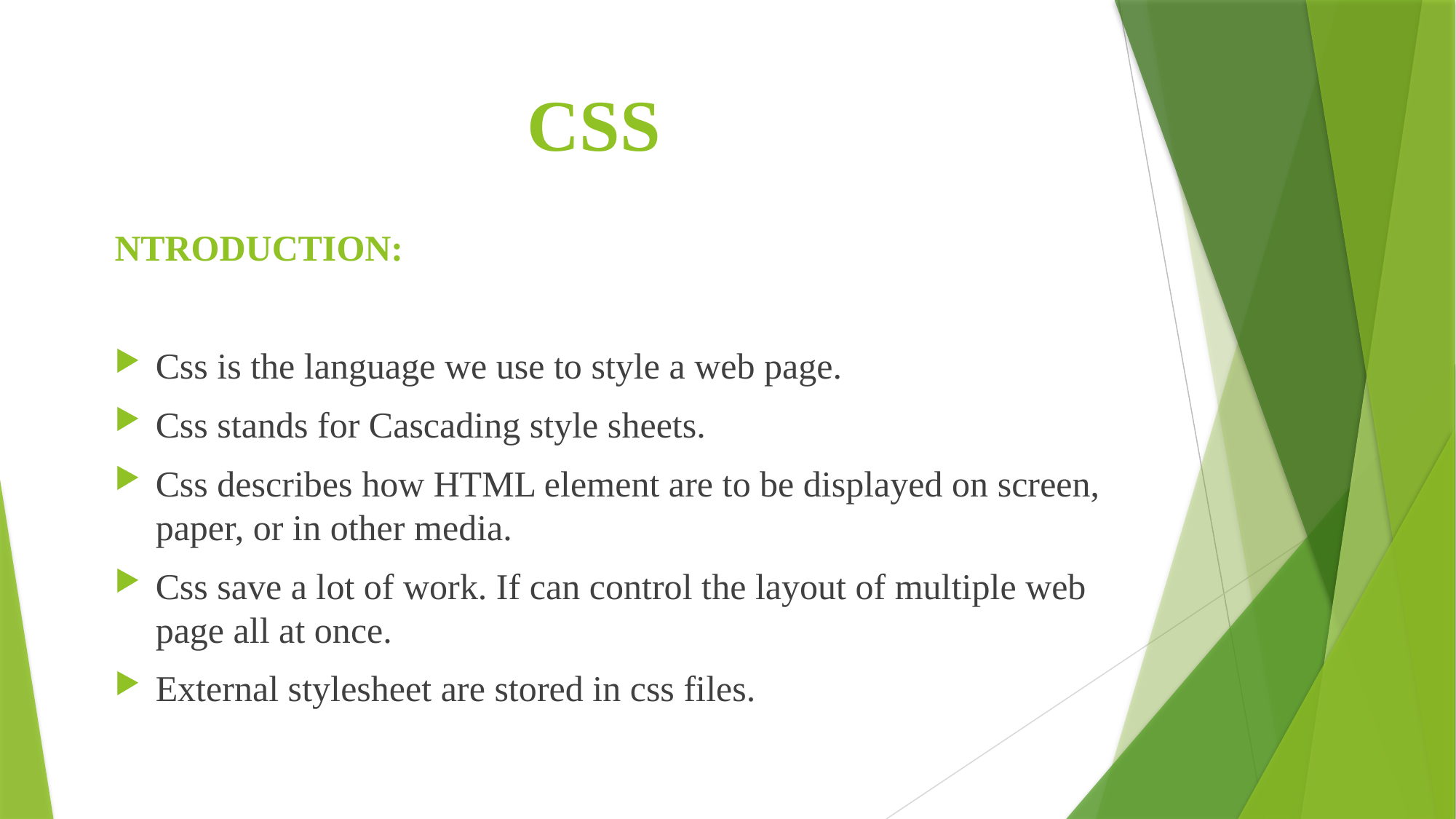

# CSS
NTRODUCTION:

Css is the language we use to style a web page.
Css stands for Cascading style sheets.
Css describes how HTML element are to be displayed on screen, paper, or in other media.
Css save a lot of work. If can control the layout of multiple web page all at once.
External stylesheet are stored in css files.